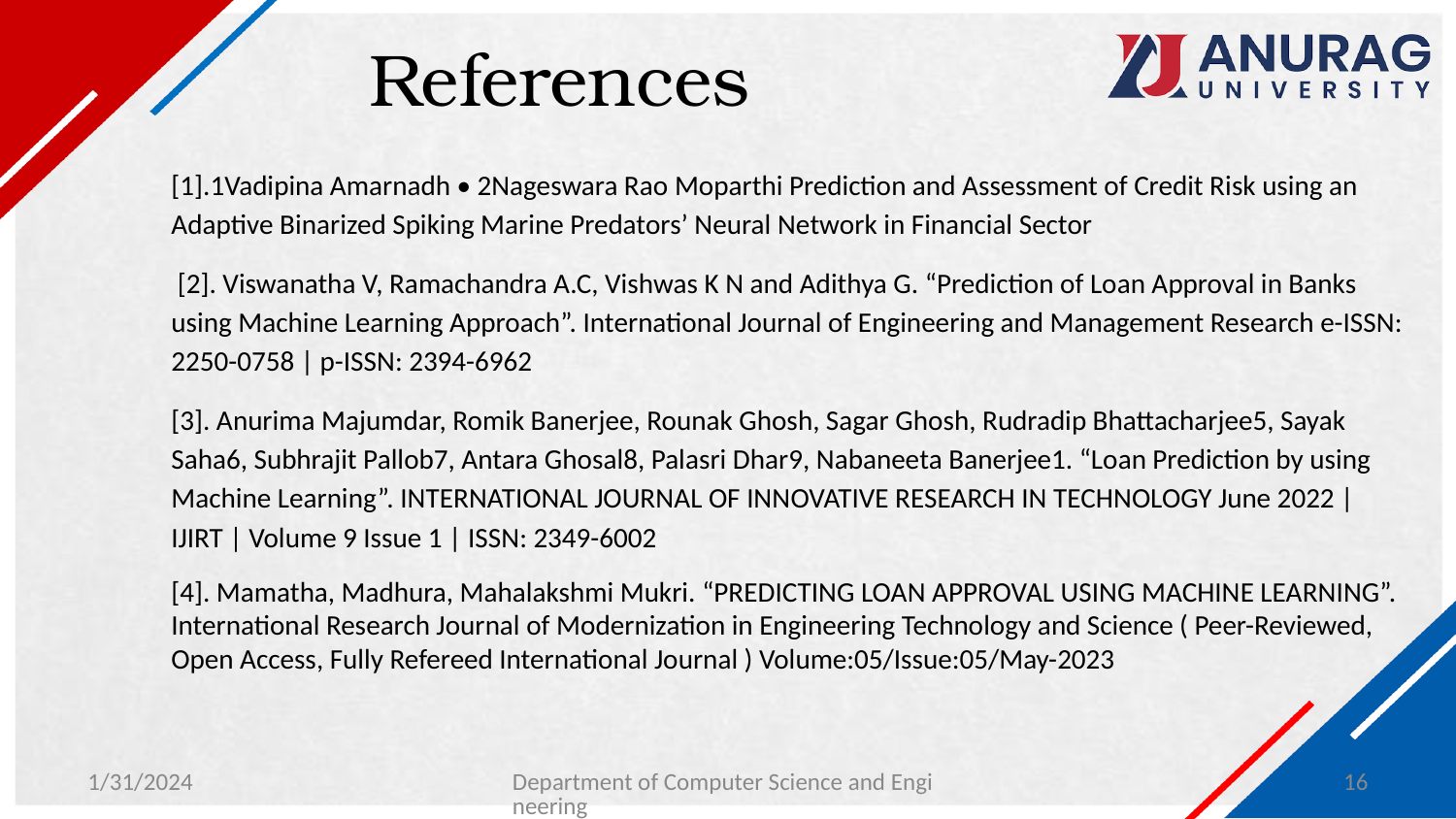

# References
[1].1Vadipina Amarnadh • 2Nageswara Rao Moparthi Prediction and Assessment of Credit Risk using an Adaptive Binarized Spiking Marine Predators’ Neural Network in Financial Sector
 [2]. Viswanatha V, Ramachandra A.C, Vishwas K N and Adithya G. “Prediction of Loan Approval in Banks using Machine Learning Approach”. International Journal of Engineering and Management Research e-ISSN: 2250-0758 | p-ISSN: 2394-6962
[3]. Anurima Majumdar, Romik Banerjee, Rounak Ghosh, Sagar Ghosh, Rudradip Bhattacharjee5, Sayak Saha6, Subhrajit Pallob7, Antara Ghosal8, Palasri Dhar9, Nabaneeta Banerjee1. “Loan Prediction by using Machine Learning”. INTERNATIONAL JOURNAL OF INNOVATIVE RESEARCH IN TECHNOLOGY June 2022 | IJIRT | Volume 9 Issue 1 | ISSN: 2349-6002
[4]. Mamatha, Madhura, Mahalakshmi Mukri. “PREDICTING LOAN APPROVAL USING MACHINE LEARNING”. International Research Journal of Modernization in Engineering Technology and Science ( Peer-Reviewed, Open Access, Fully Refereed International Journal ) Volume:05/Issue:05/May-2023

1/31/2024
Department of Computer Science and Engineering
16